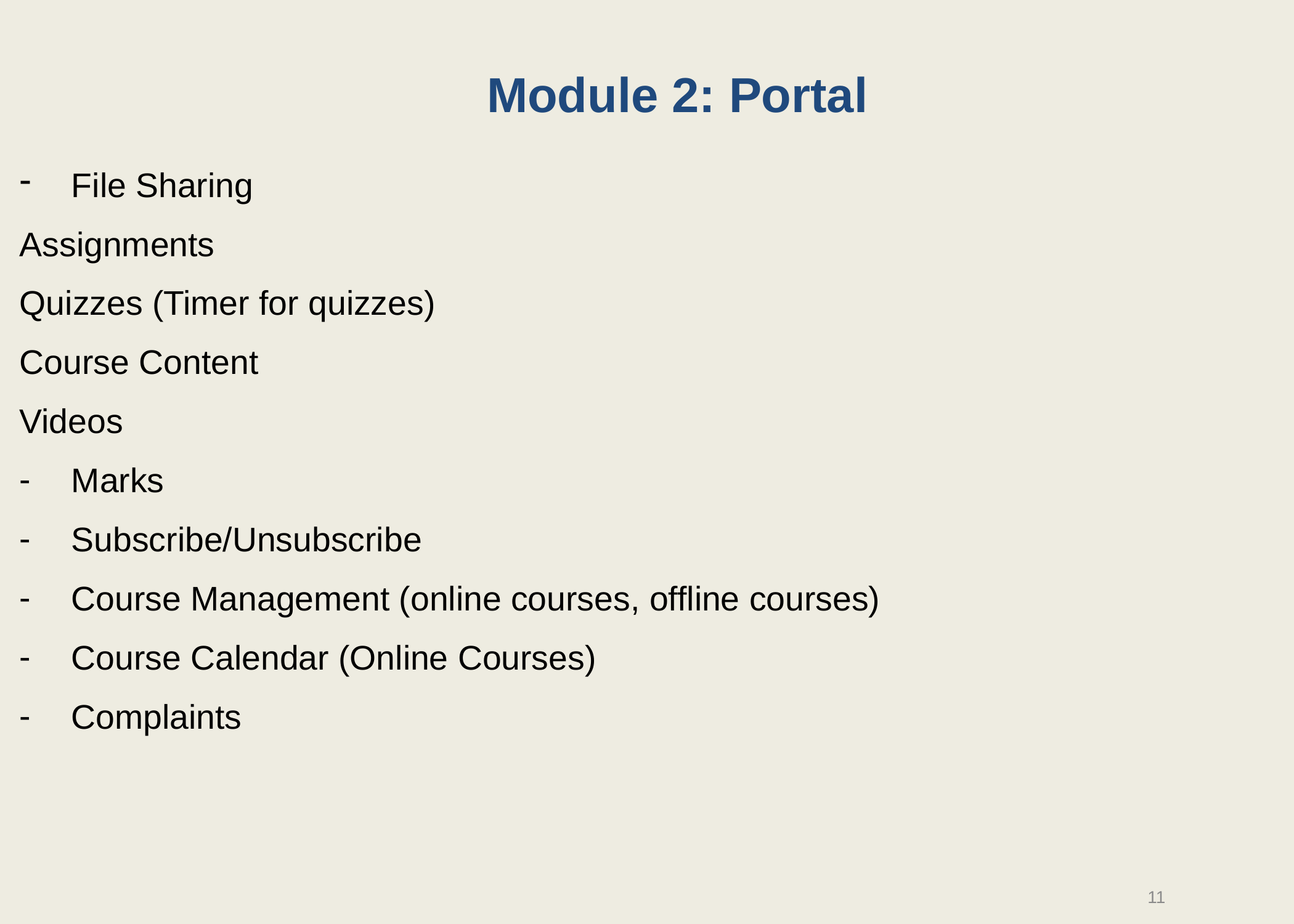

# Module 2: Portal
File Sharing
Assignments
Quizzes (Timer for quizzes)
Course Content
Videos
Marks
Subscribe/Unsubscribe
Course Management (online courses, offline courses)
Course Calendar (Online Courses)
Complaints

11